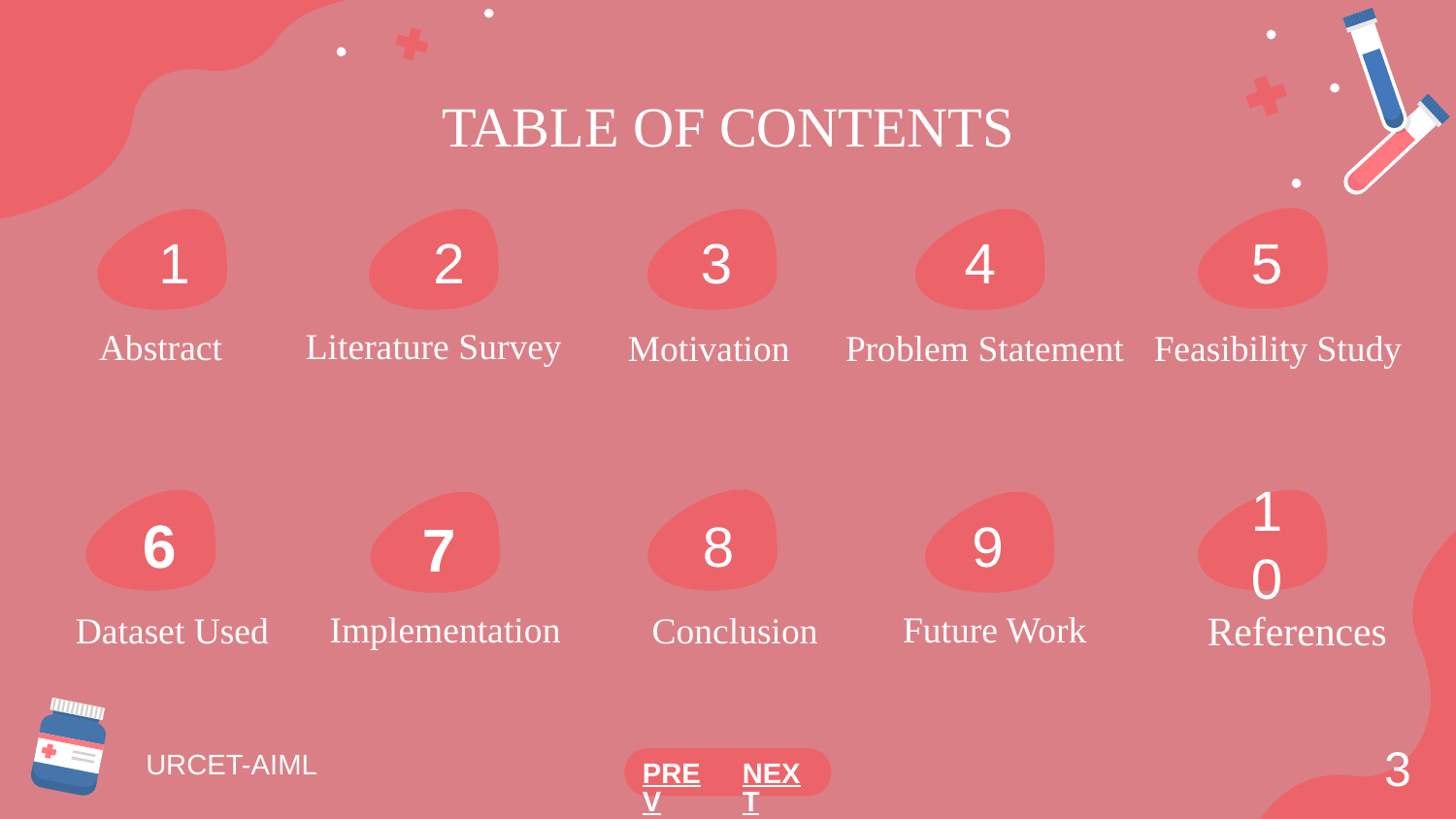

# TABLE OF CONTENTS

5
3
1
2
4
Literature Survey
Abstract
Motivation
Problem Statement
Feasibility Study

10
7
6
8
9
7
References
Dataset Used
Conclusion
Implementation
Future Work
3
URCET-AIML

PREV
NEXT